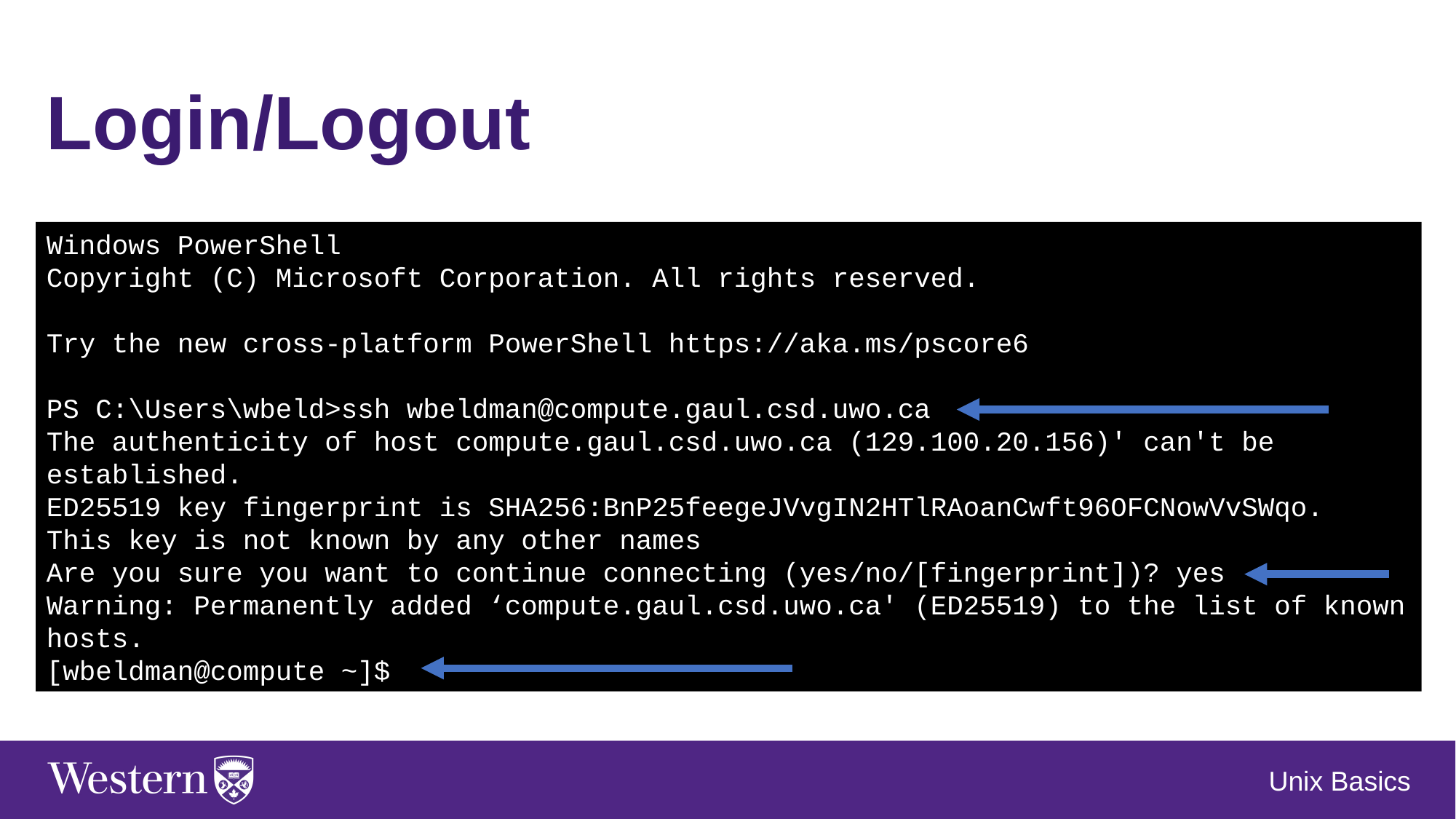

Login/Logout
Windows PowerShell
Copyright (C) Microsoft Corporation. All rights reserved.

Try the new cross-platform PowerShell https://aka.ms/pscore6

PS C:\Users\wbeld>ssh wbeldman@compute.gaul.csd.uwo.ca
The authenticity of host compute.gaul.csd.uwo.ca (129.100.20.156)' can't be established.
ED25519 key fingerprint is SHA256:BnP25feegeJVvgIN2HTlRAoanCwft96OFCNowVvSWqo.
This key is not known by any other names
Are you sure you want to continue connecting (yes/no/[fingerprint])? yes
Warning: Permanently added ‘compute.gaul.csd.uwo.ca' (ED25519) to the list of known hosts.
[wbeldman@compute ~]$
Unix Basics